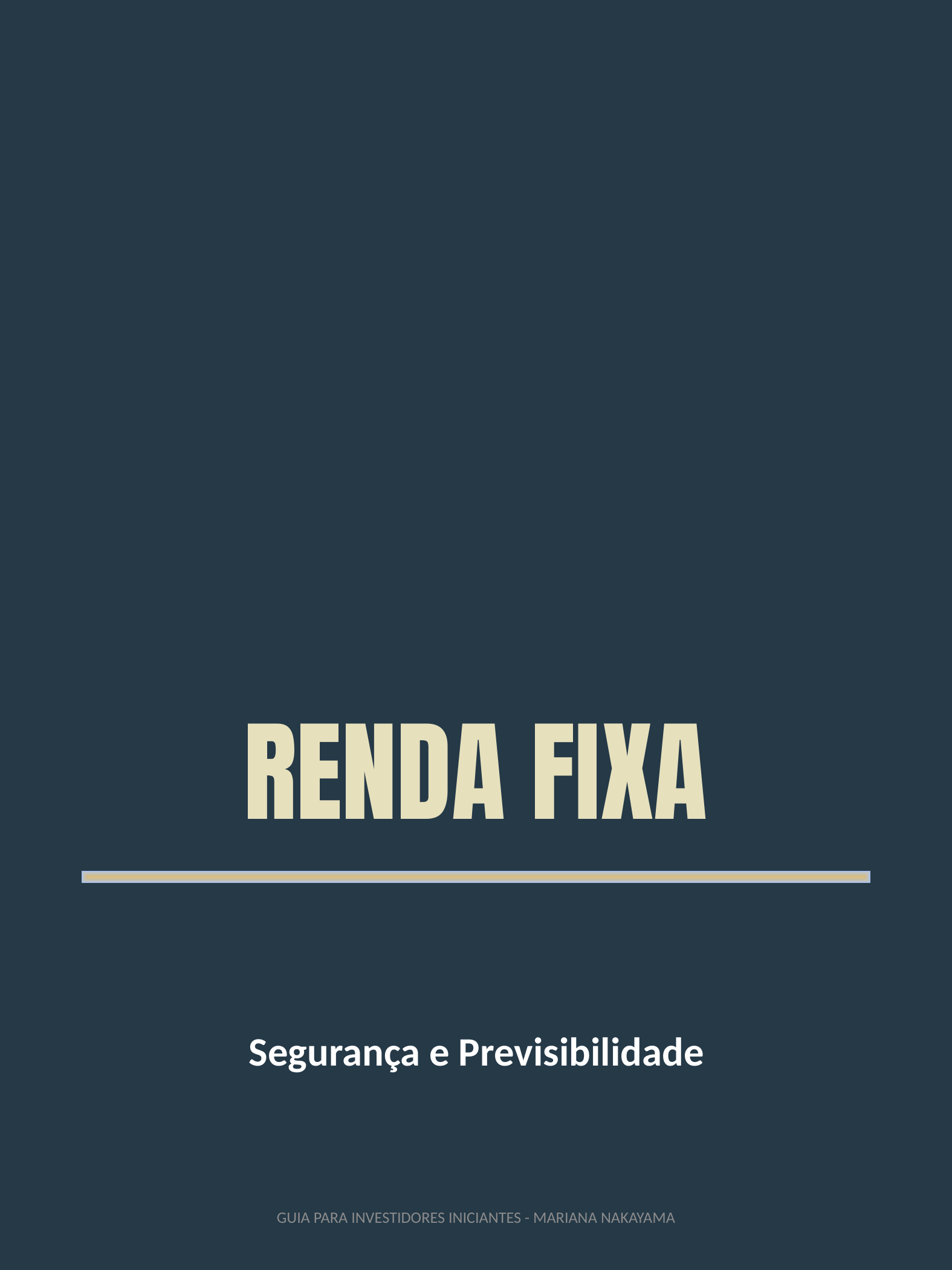

v
02
RENDA FIXA

Segurança e Previsibilidade
5
GUIA PARA INVESTIDORES INICIANTES - MARIANA NAKAYAMA